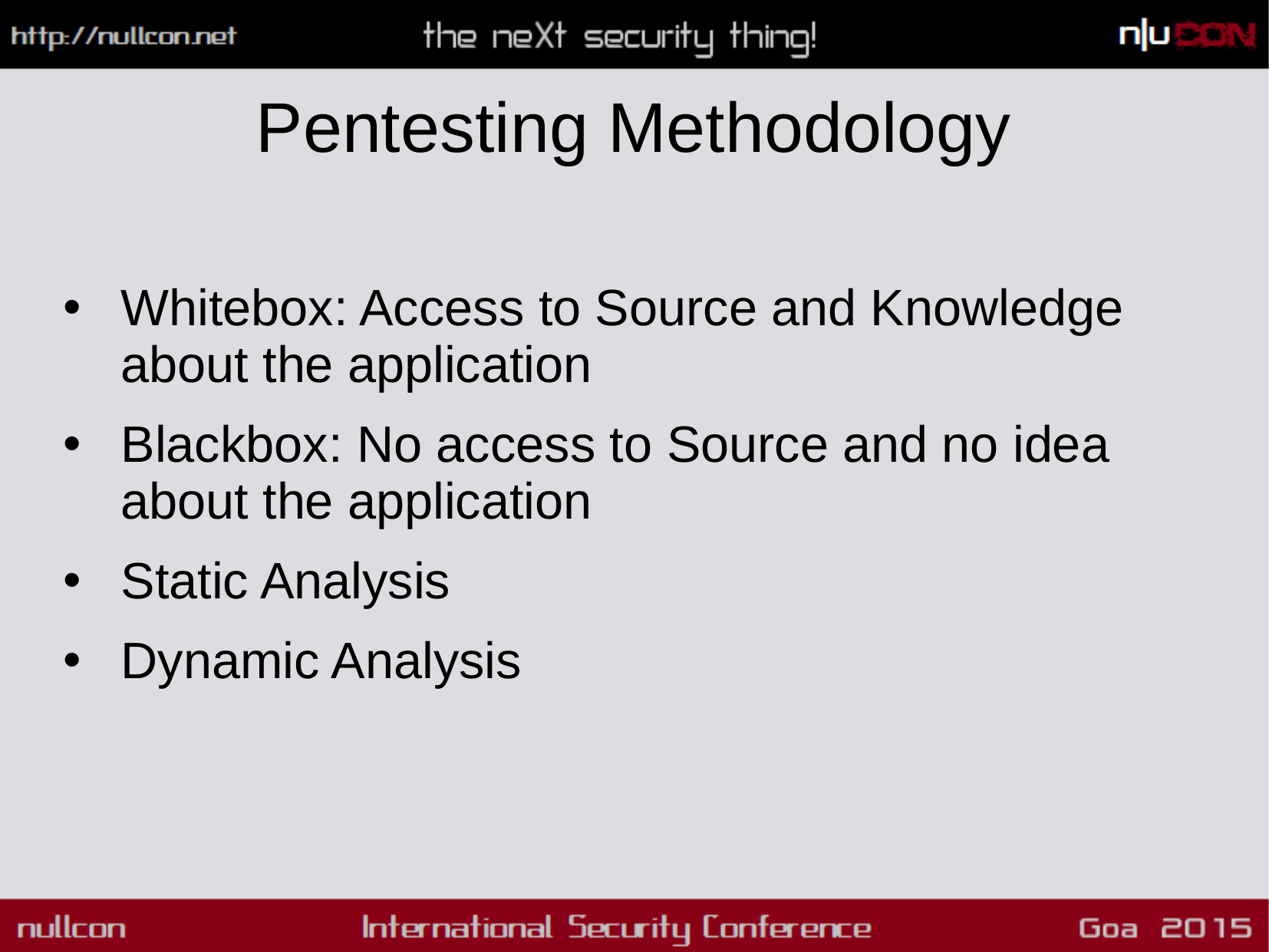

# Pentesting Methodology
Whitebox: Access to Source and Knowledge about the application
Blackbox: No access to Source and no idea about the application
Static Analysis
Dynamic Analysis